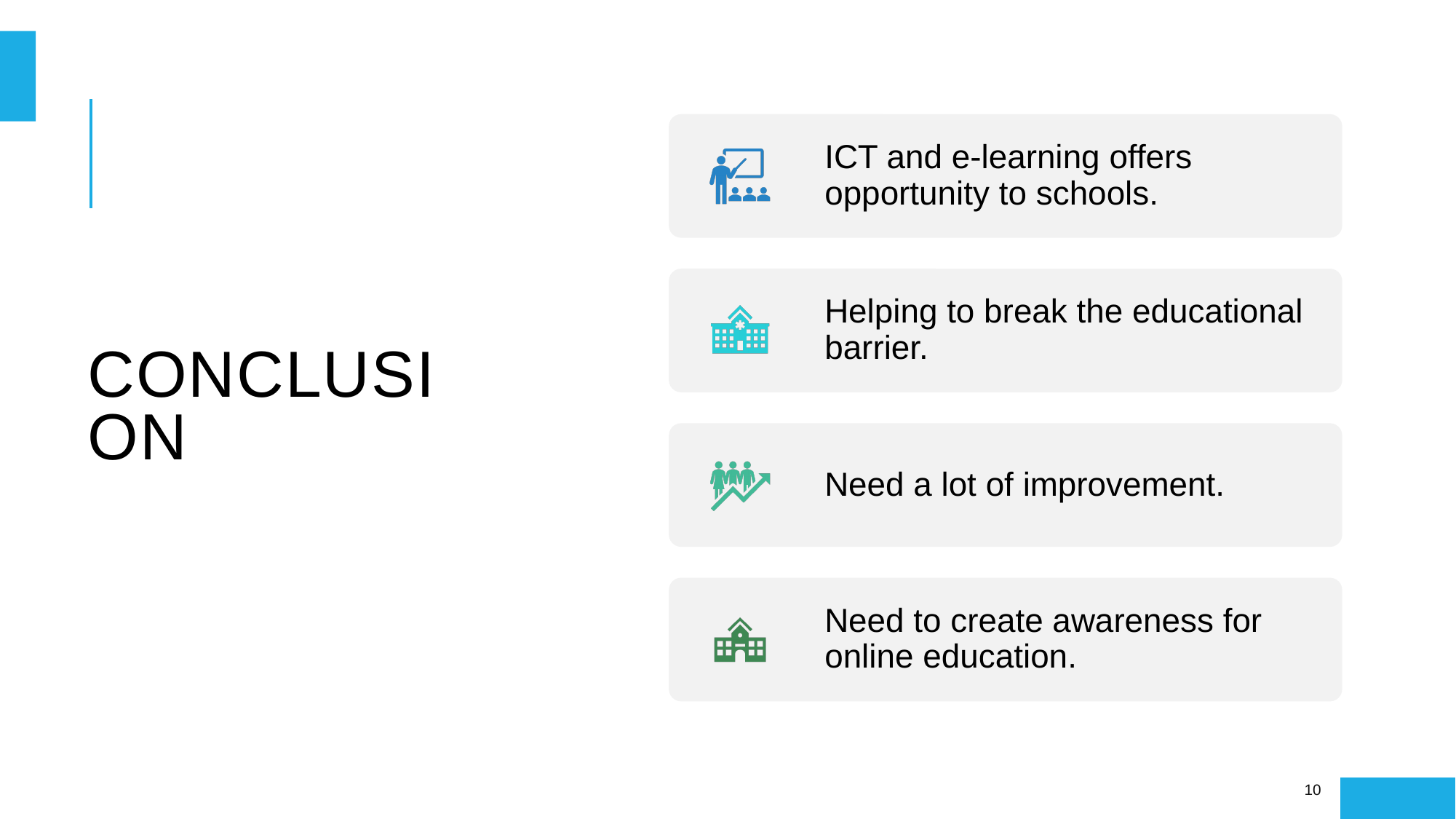

# Conclusion
ICT and e-learning offers opportunity to schools.
Helping to break the educational barrier.
Need a lot of improvement.
Need to create awareness for online education.
10